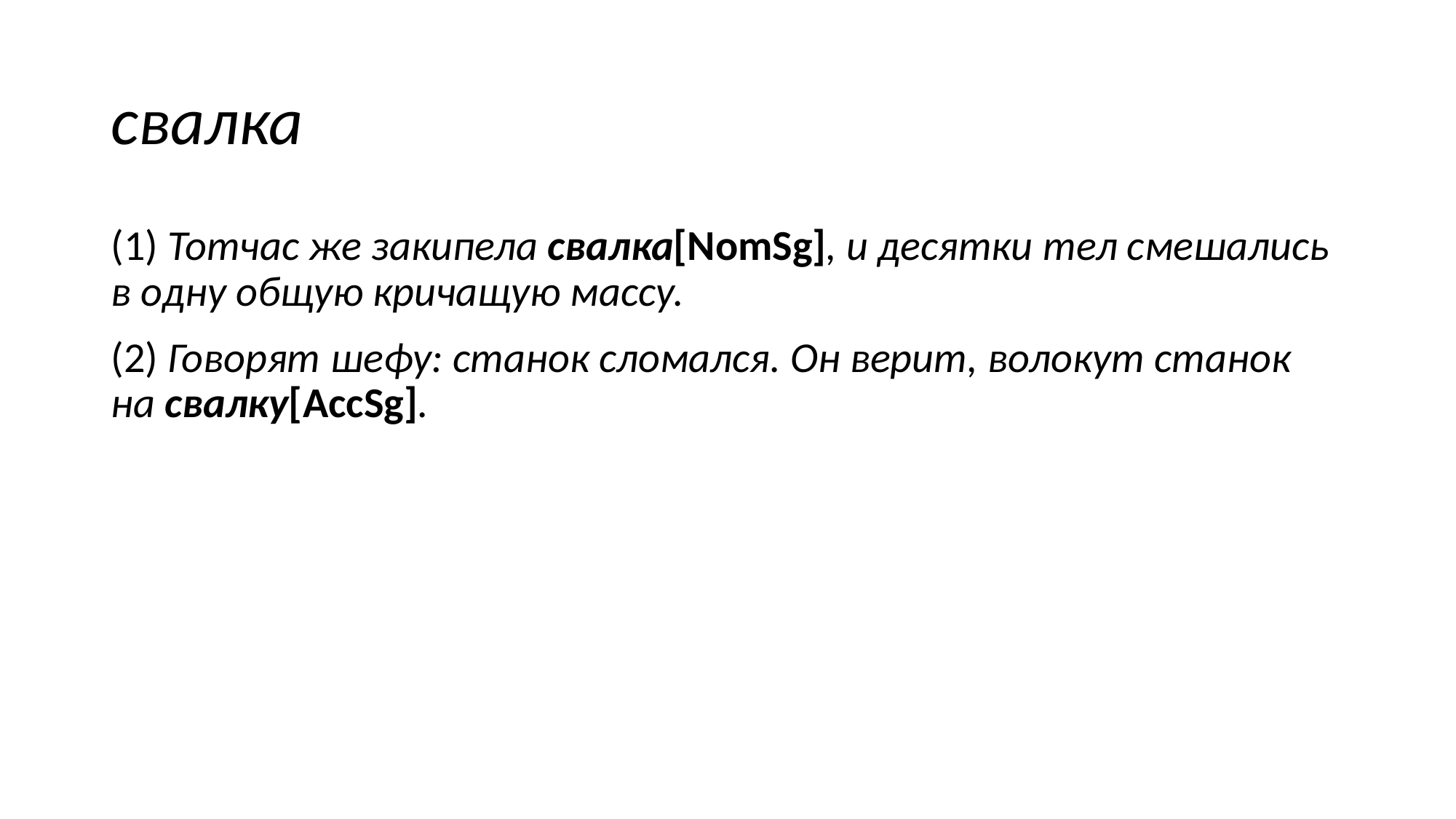

# свалка
(1) Тотчас же закипела свалка[NomSg], и десятки тел смешались в одну общую кричащую массу.
(2) Говорят шефу: станок сломался. Он верит, волокут станок на свалку[AccSg].